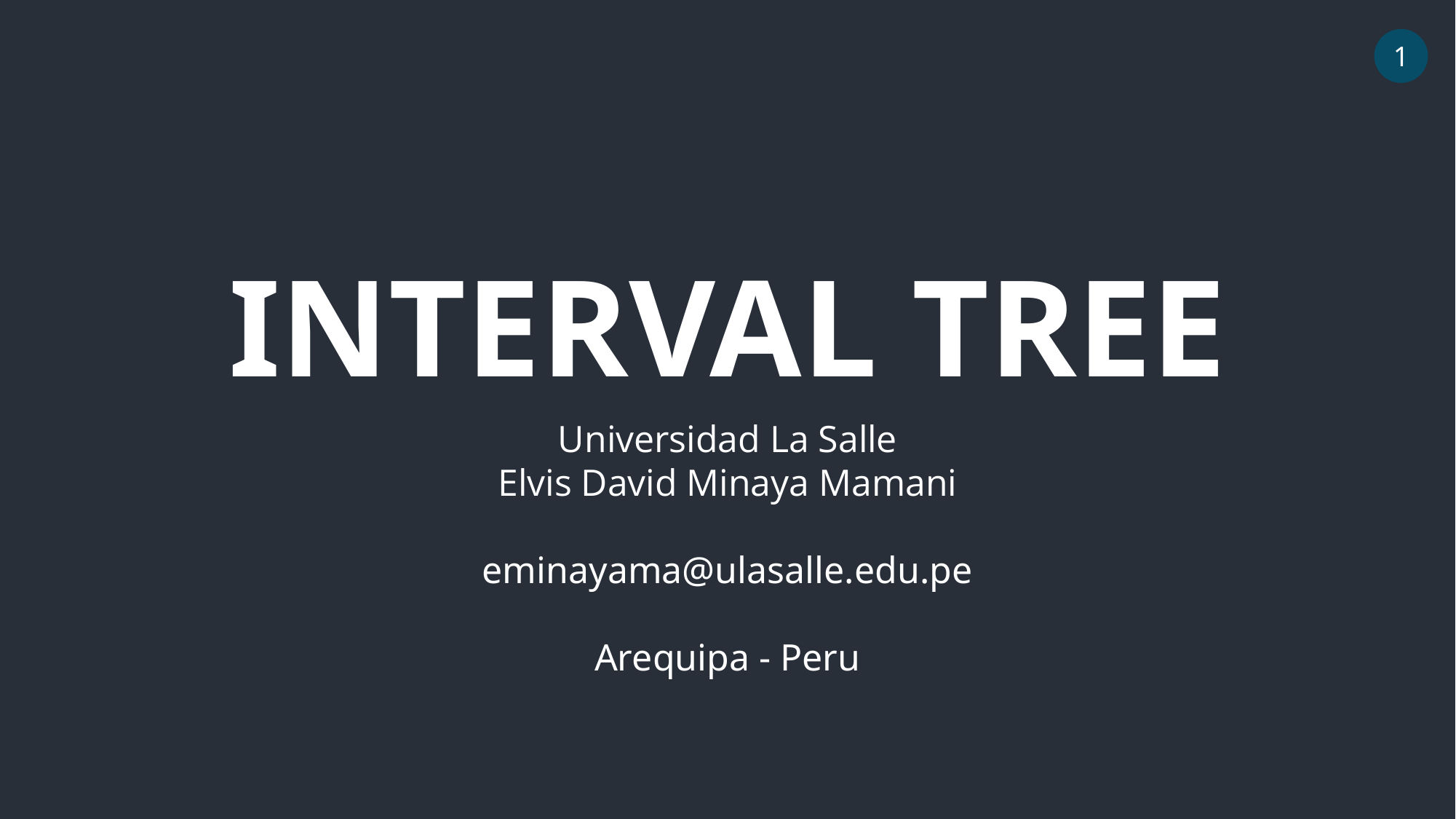

1
INTERVAL TREE
Universidad La Salle
Elvis David Minaya Mamani

eminayama@ulasalle.edu.pe

Arequipa - Peru